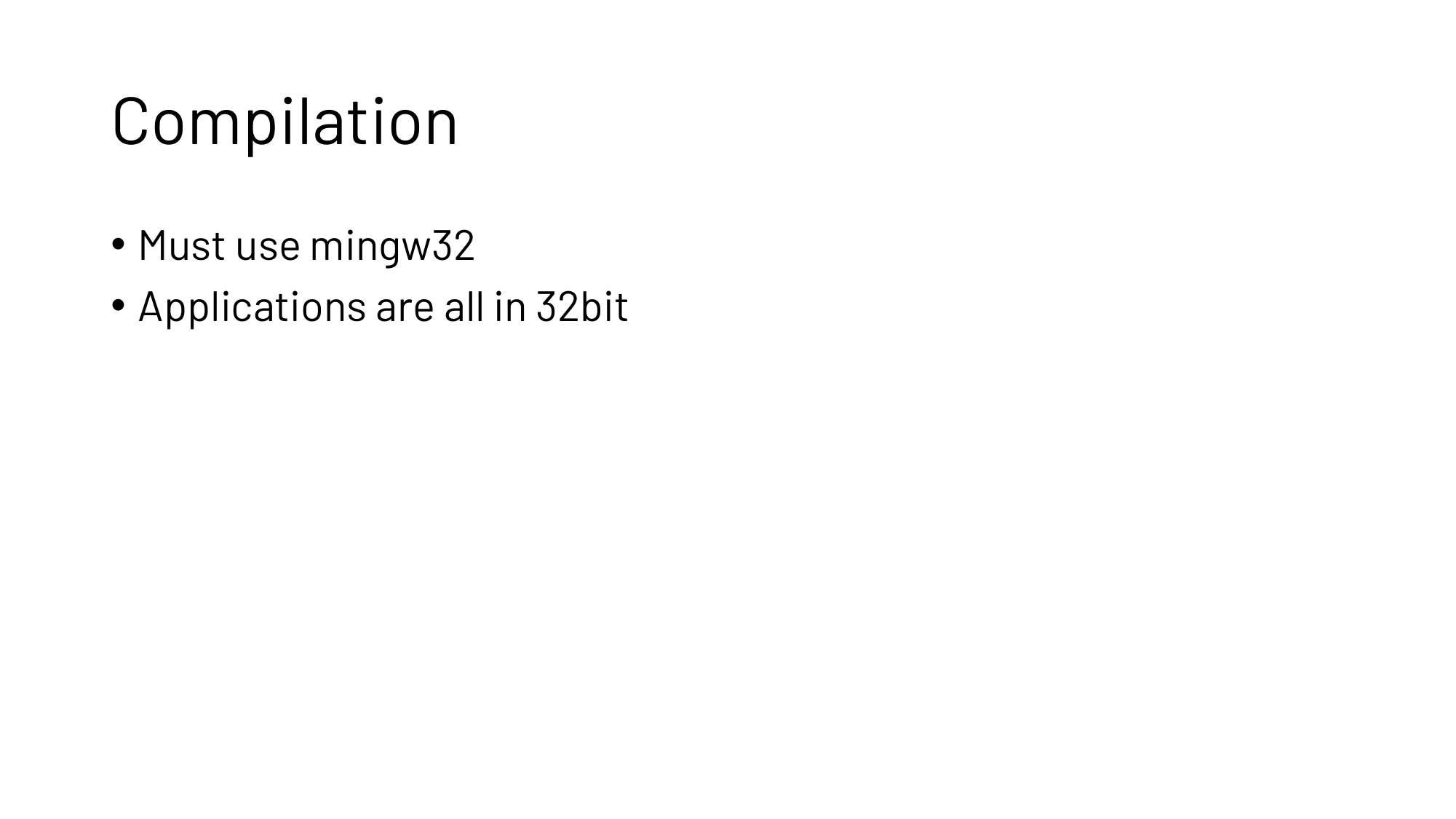

# Compilation
Must use mingw32
Applications are all in 32bit